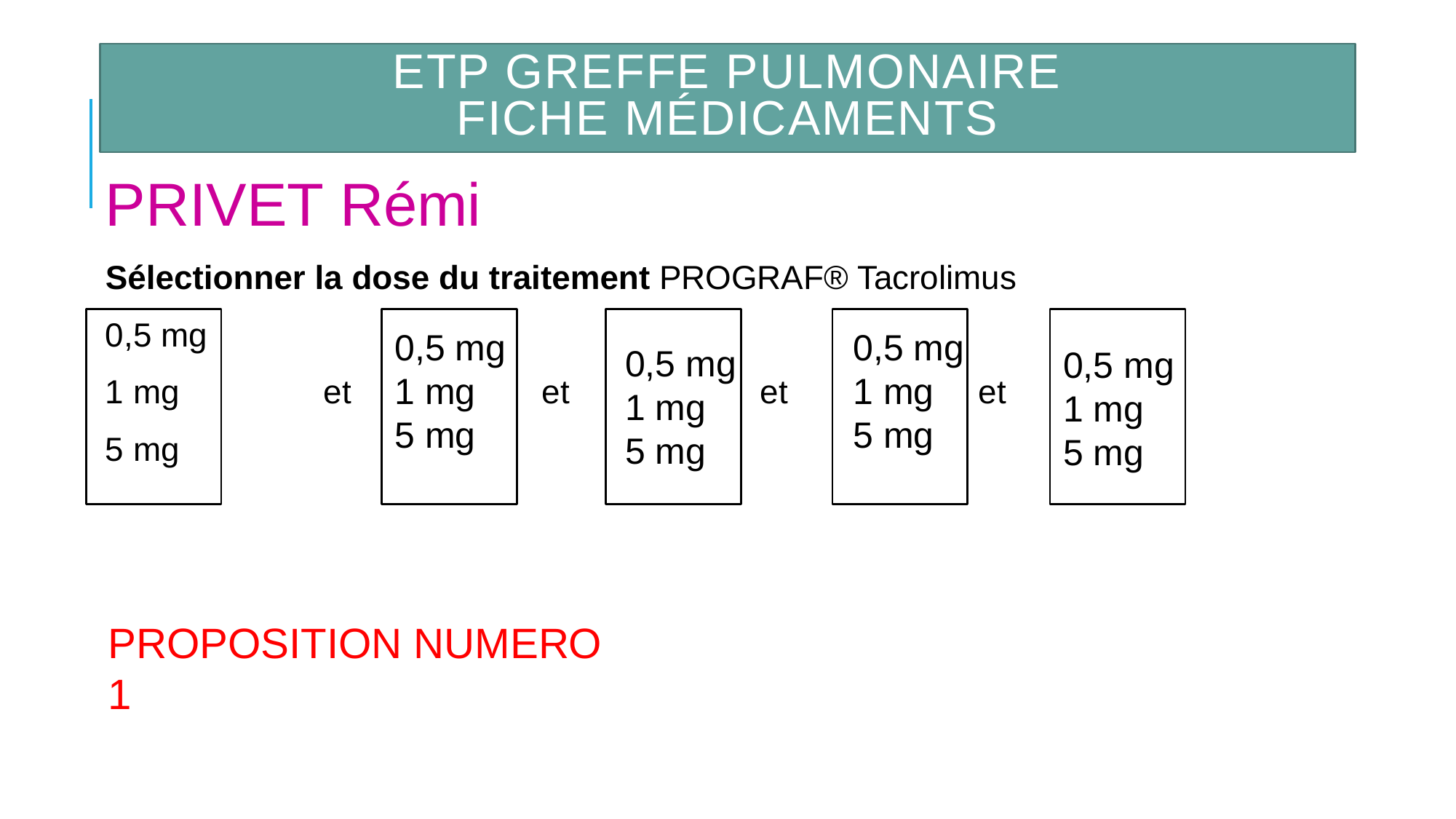

# ETP Greffe Pulmonaire Fiche médicaments
PRIVET Rémi
Sélectionner la dose du traitement PROGRAF® Tacrolimus
0,5 mg
1 mg 		et		et 		et 		et
5 mg

0,5 mg
1 mg
5 mg
0,5 mg
1 mg
5 mg
0,5 mg
1 mg
5 mg
0,5 mg
1 mg
5 mg
PROPOSITION NUMERO 1